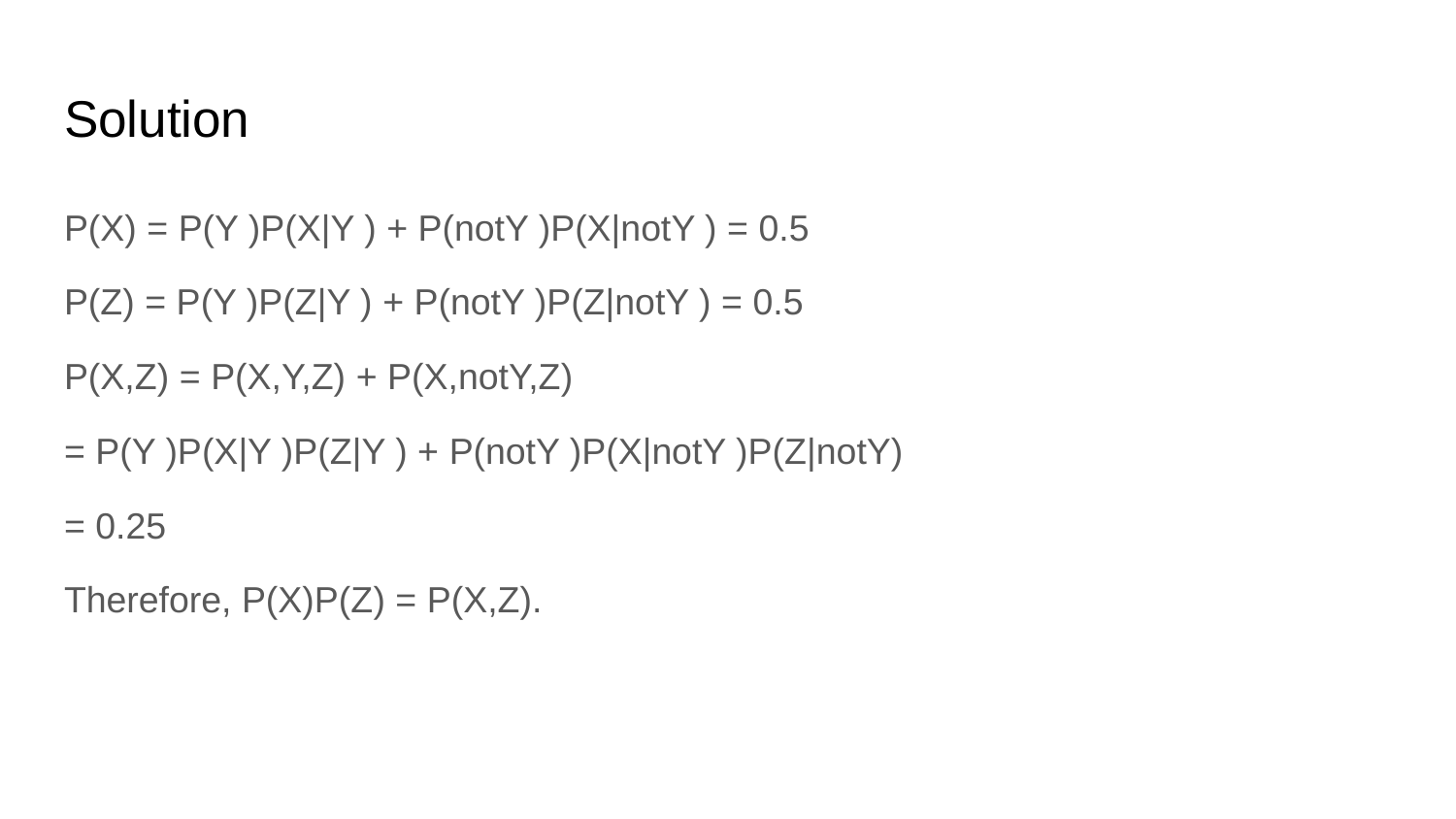

# Solution
P(X) = P(Y )P(X|Y ) + P(notY )P(X|notY ) = 0.5
P(Z) = P(Y )P(Z|Y ) + P(notY )P(Z|notY ) = 0.5
P(X,Z) = P(X,Y,Z) + P(X,notY,Z)
= P(Y )P(X|Y )P(Z|Y ) + P(notY )P(X|notY )P(Z|notY)
= 0.25
Therefore, P(X)P(Z) = P(X,Z).